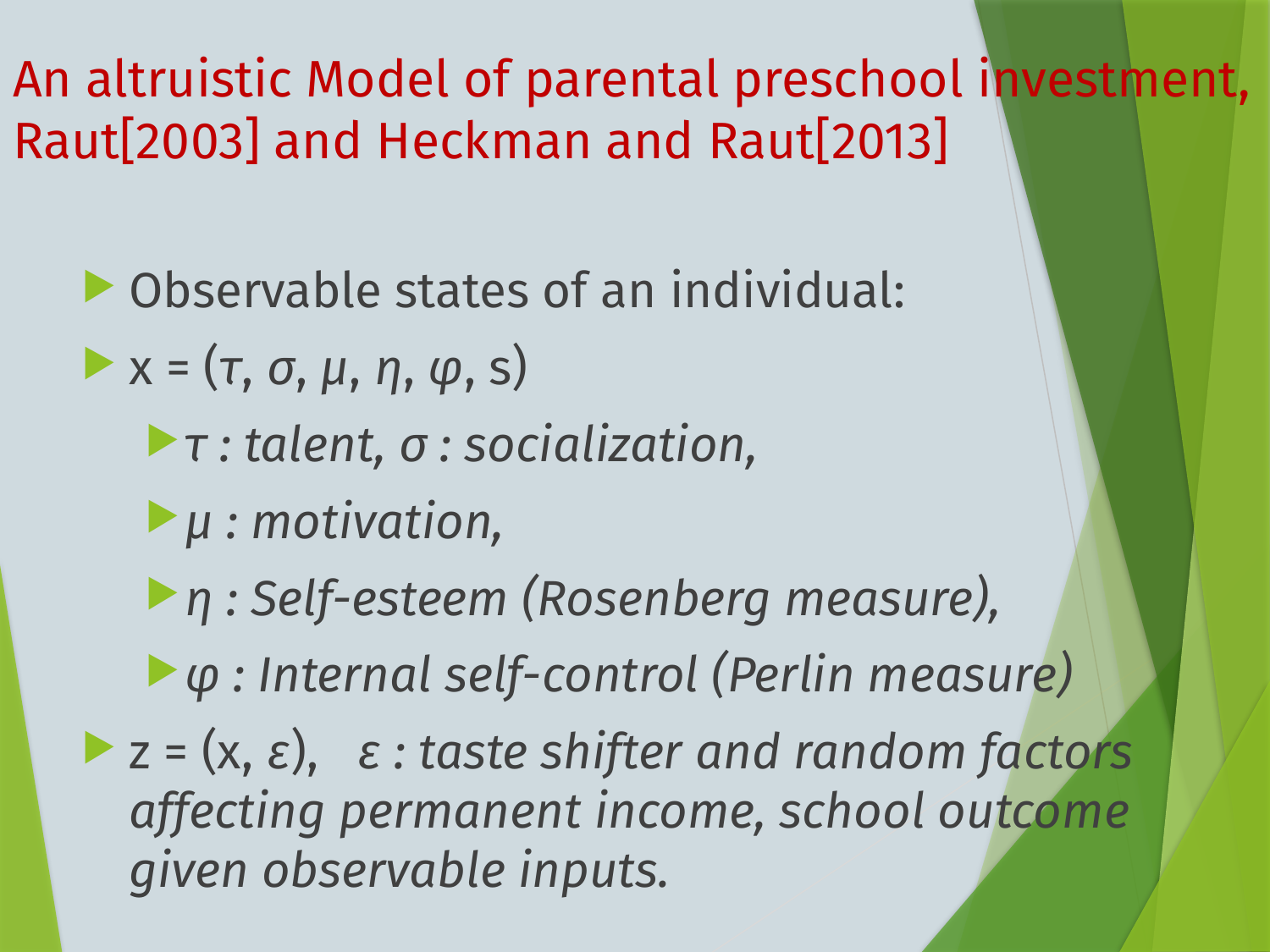

# An altruistic Model of parental preschool investment, Raut[2003] and Heckman and Raut[2013]
Observable states of an individual:
x = (τ, σ, μ, η, φ, s)
τ : talent, σ : socialization,
μ : motivation,
η : Self-esteem (Rosenberg measure),
φ : Internal self-control (Perlin measure)
z = (x, ε),   ε : taste shifter and random factors affecting permanent income, school outcome given observable inputs.